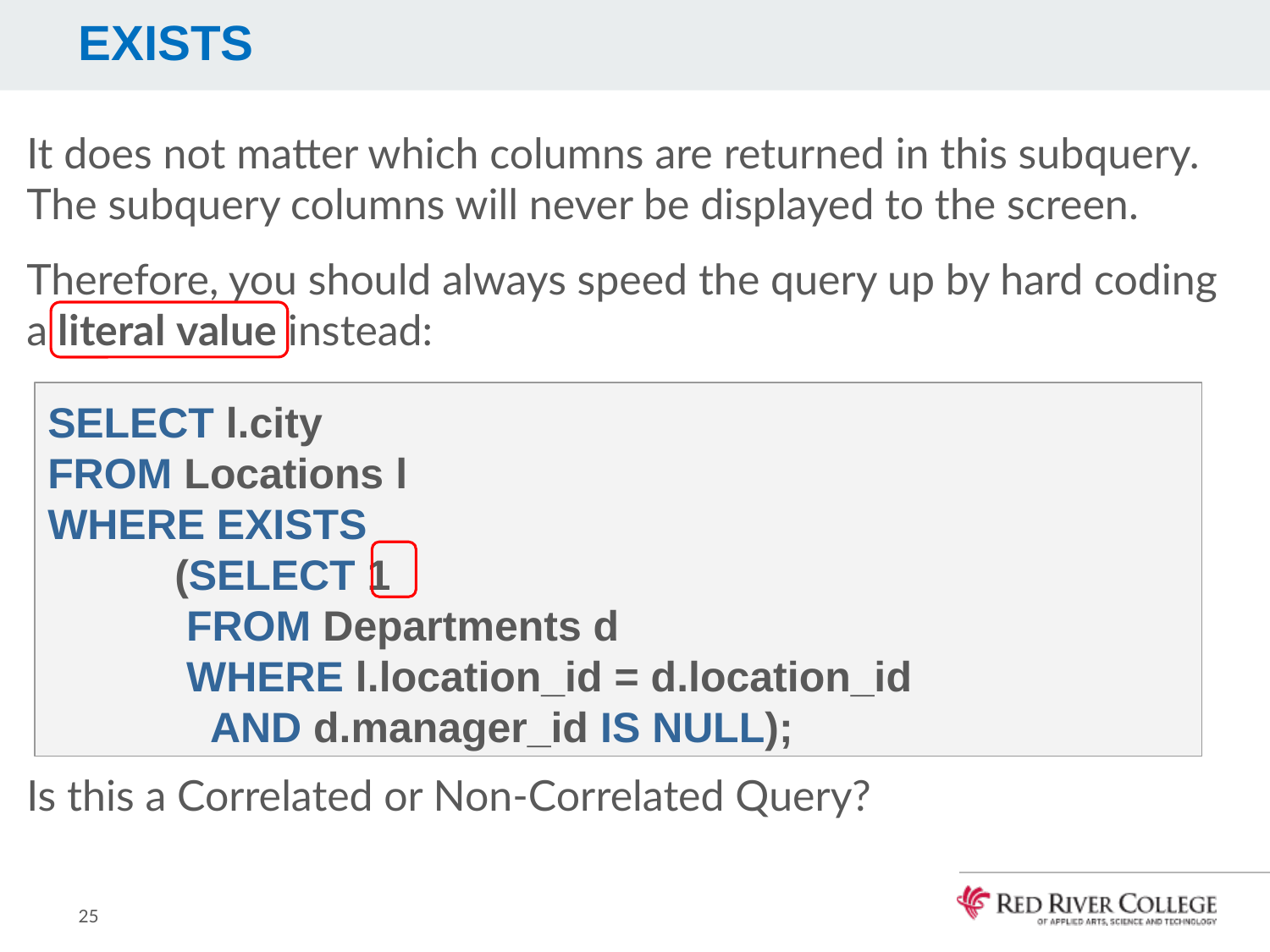

# EXISTS
It does not matter which columns are returned in this subquery. The subquery columns will never be displayed to the screen.

Therefore, you should always speed the query up by hard coding a literal value instead:

Is this a Correlated or Non-Correlated Query?

SELECT l.city
FROM Locations l
WHERE EXISTS
	(SELECT 1
 FROM Departments d
 WHERE l.location_id = d.location_id
   AND d.manager_id IS NULL);

25